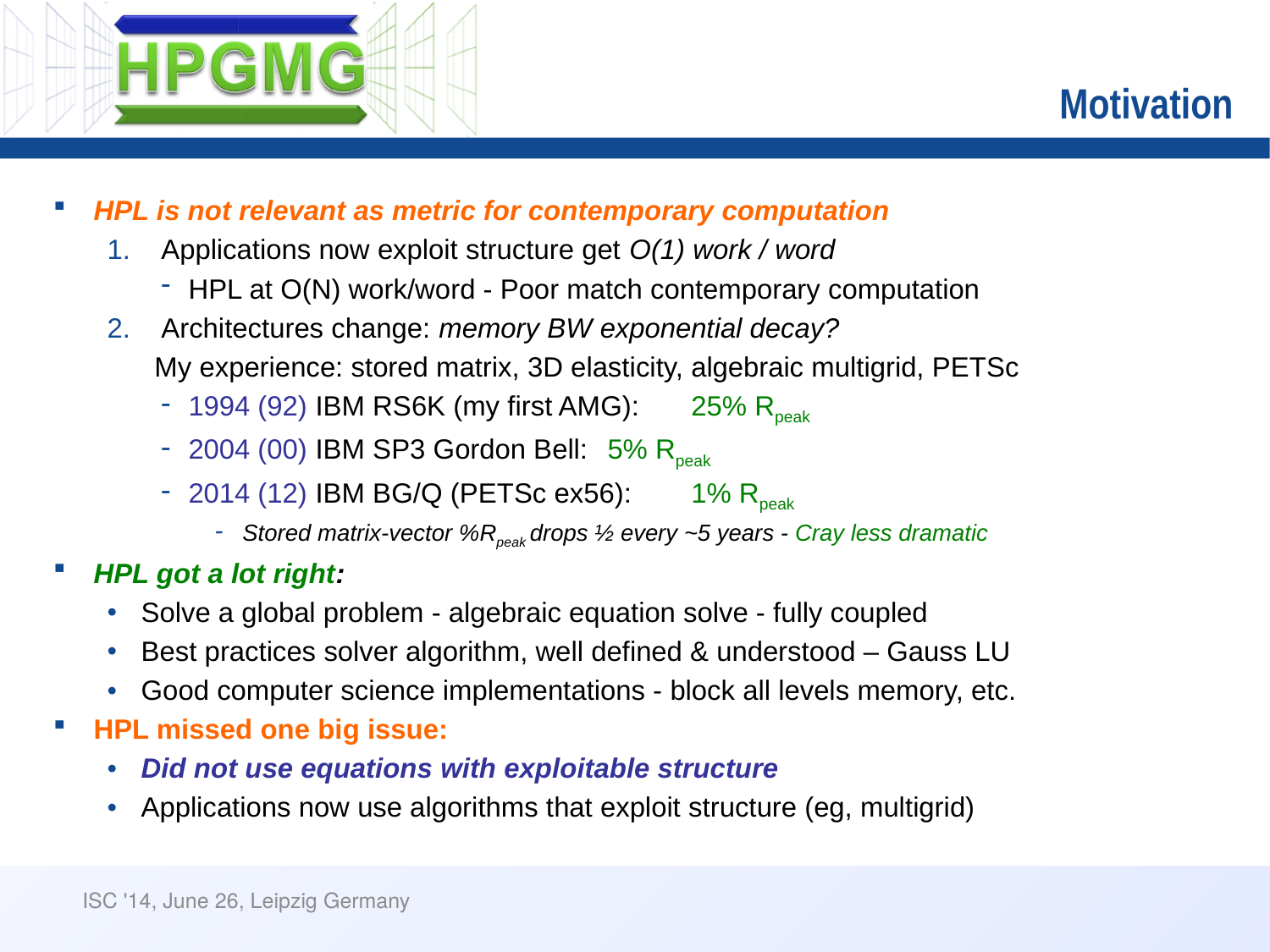

# Motivation
HPL is not relevant as metric for contemporary computation
Applications now exploit structure get O(1) work / word
HPL at O(N) work/word - Poor match contemporary computation
Architectures change: memory BW exponential decay?
My experience: stored matrix, 3D elasticity, algebraic multigrid, PETSc
1994 (92) IBM RS6K (my first AMG):	25% Rpeak
2004 (00) IBM SP3 Gordon Bell: 	5% Rpeak
2014 (12) IBM BG/Q (PETSc ex56):	1% Rpeak
Stored matrix-vector %Rpeak drops ½ every ~5 years - Cray less dramatic
HPL got a lot right:
Solve a global problem - algebraic equation solve - fully coupled
Best practices solver algorithm, well defined & understood – Gauss LU
Good computer science implementations - block all levels memory, etc.
HPL missed one big issue:
Did not use equations with exploitable structure
Applications now use algorithms that exploit structure (eg, multigrid)

ISC '14, June 26, Leipzig Germany